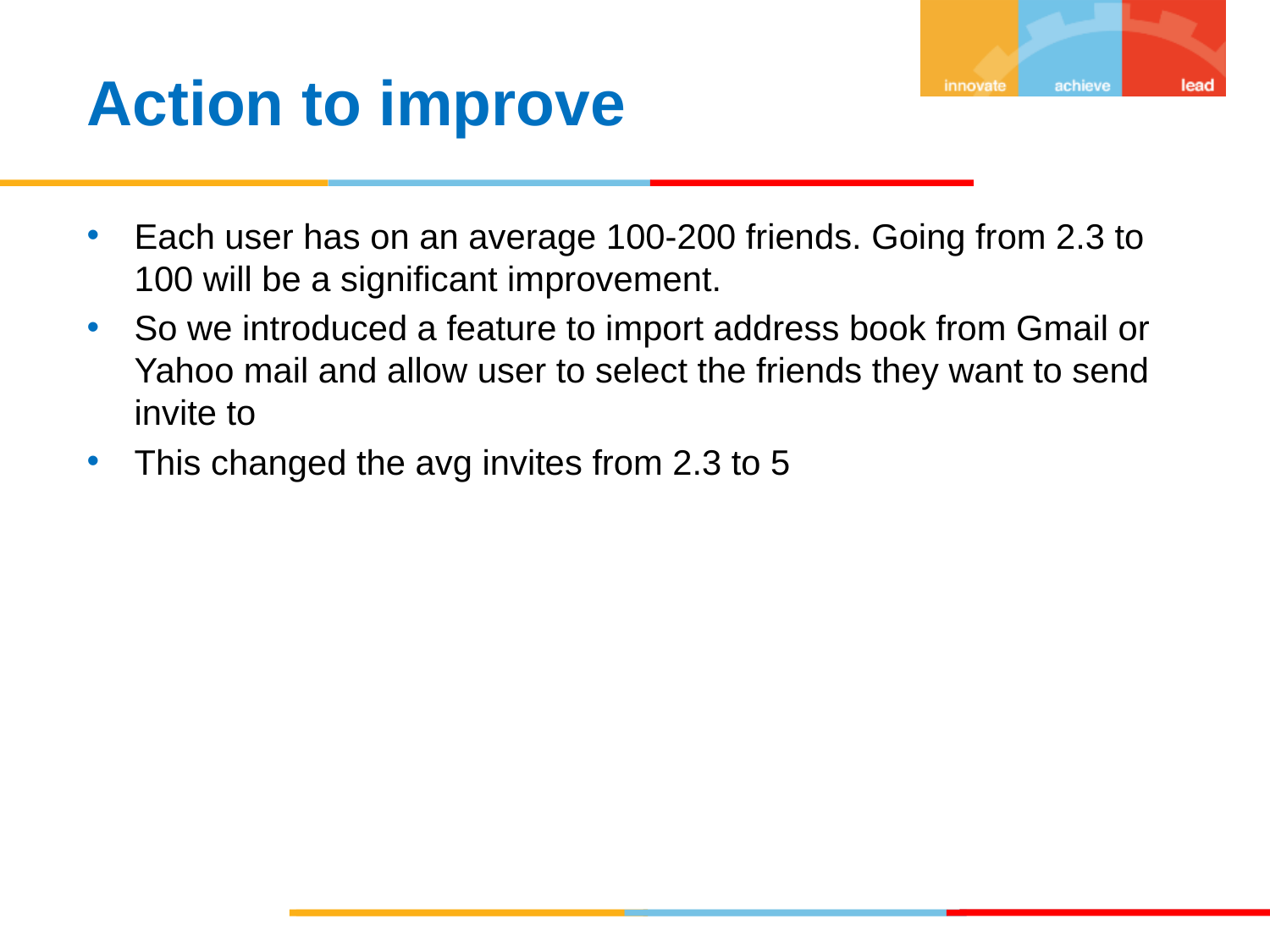

Action to improve
Each user has on an average 100-200 friends. Going from 2.3 to 100 will be a significant improvement.
So we introduced a feature to import address book from Gmail or Yahoo mail and allow user to select the friends they want to send invite to
This changed the avg invites from 2.3 to 5